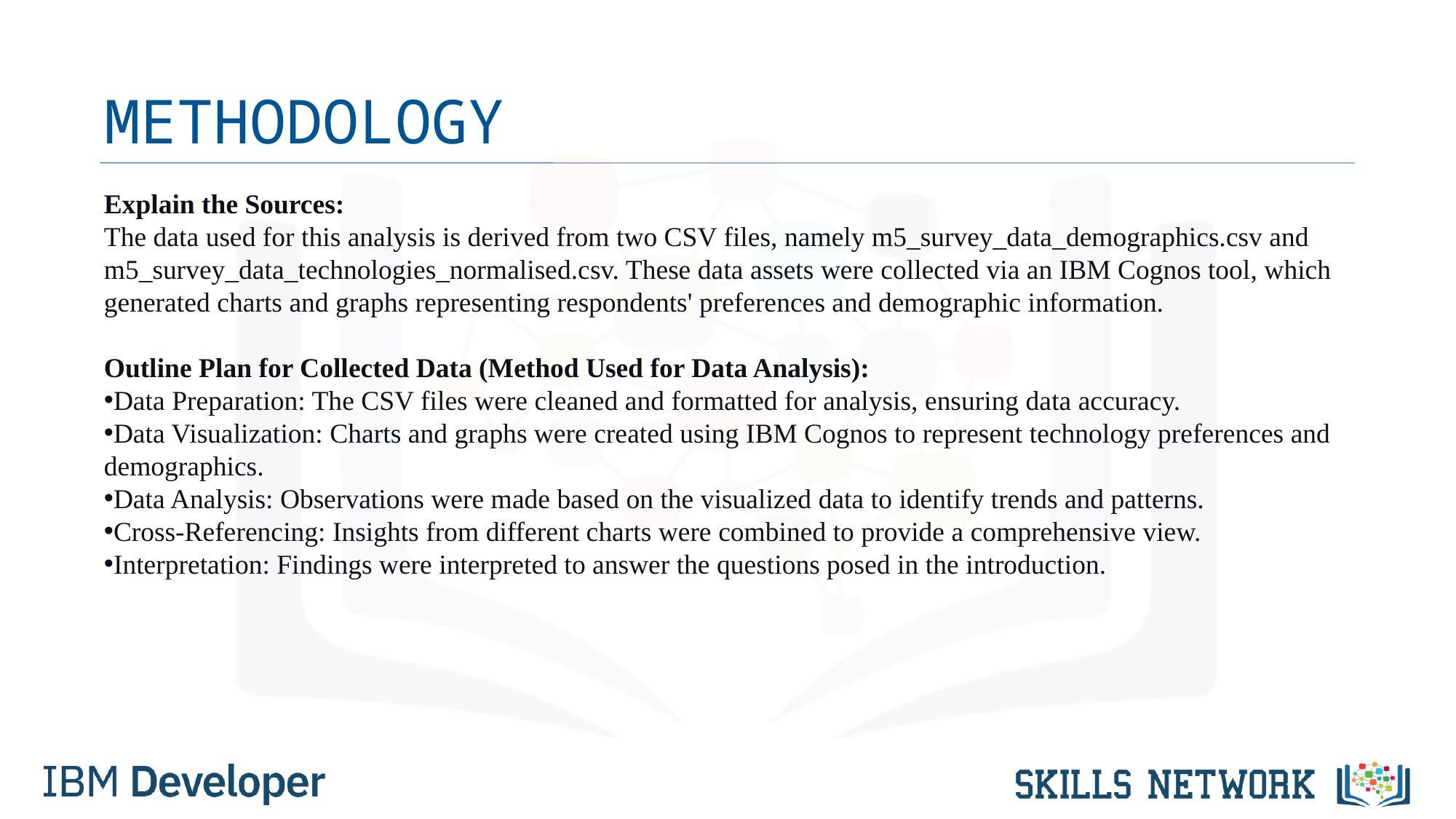

# METHODOLOGY
Explain the Sources:
The data used for this analysis is derived from two CSV files, namely m5_survey_data_demographics.csv and m5_survey_data_technologies_normalised.csv. These data assets were collected via an IBM Cognos tool, which generated charts and graphs representing respondents' preferences and demographic information.

Outline Plan for Collected Data (Method Used for Data Analysis):
Data Preparation: The CSV files were cleaned and formatted for analysis, ensuring data accuracy.
Data Visualization: Charts and graphs were created using IBM Cognos to represent technology preferences and demographics.
Data Analysis: Observations were made based on the visualized data to identify trends and patterns.
Cross-Referencing: Insights from different charts were combined to provide a comprehensive view.
Interpretation: Findings were interpreted to answer the questions posed in the introduction.